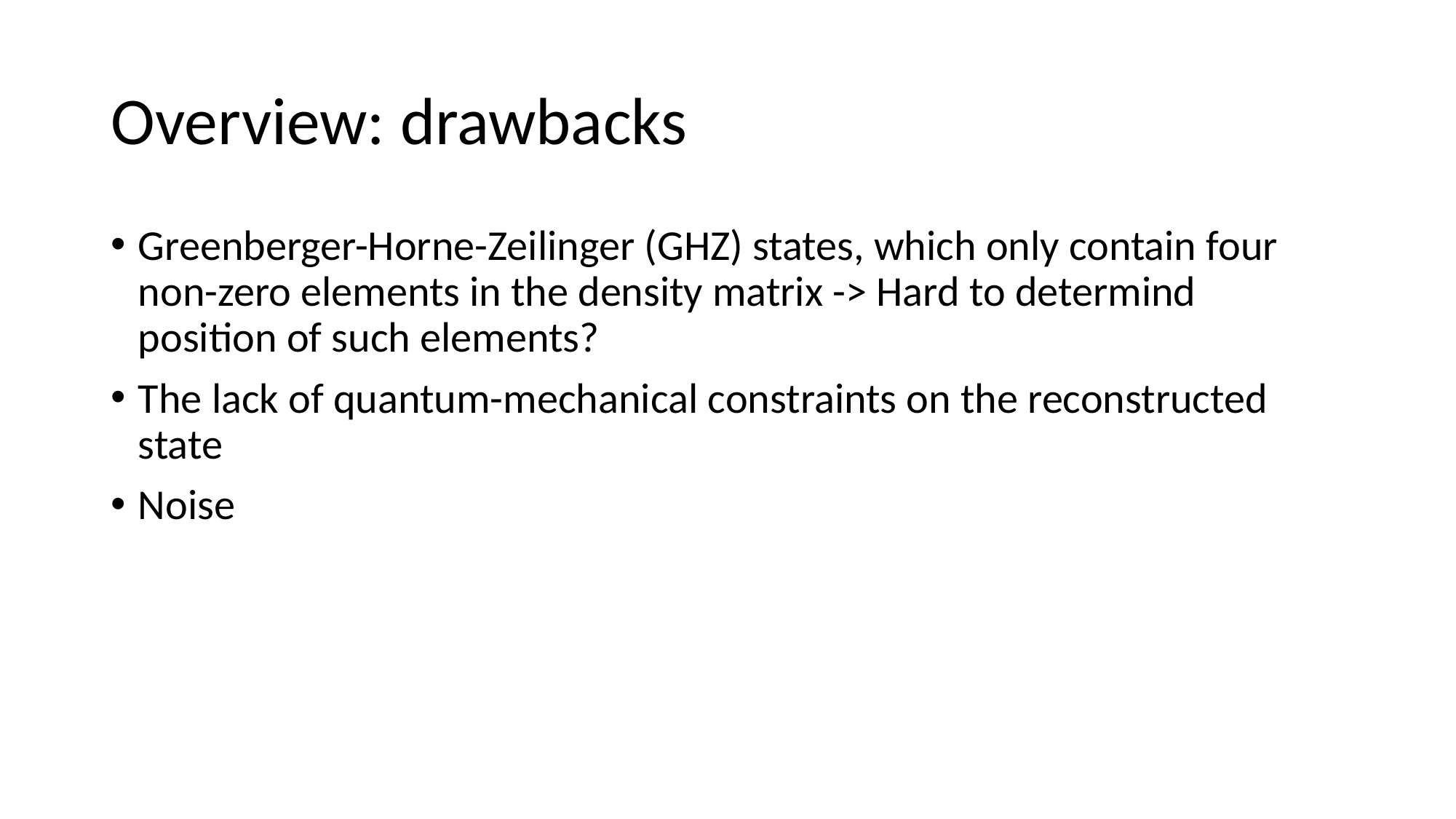

# Overview: drawbacks
Greenberger-Horne-Zeilinger (GHZ) states, which only contain four non-zero elements in the density matrix -> Hard to determind position of such elements?
The lack of quantum-mechanical constraints on the reconstructed state
Noise